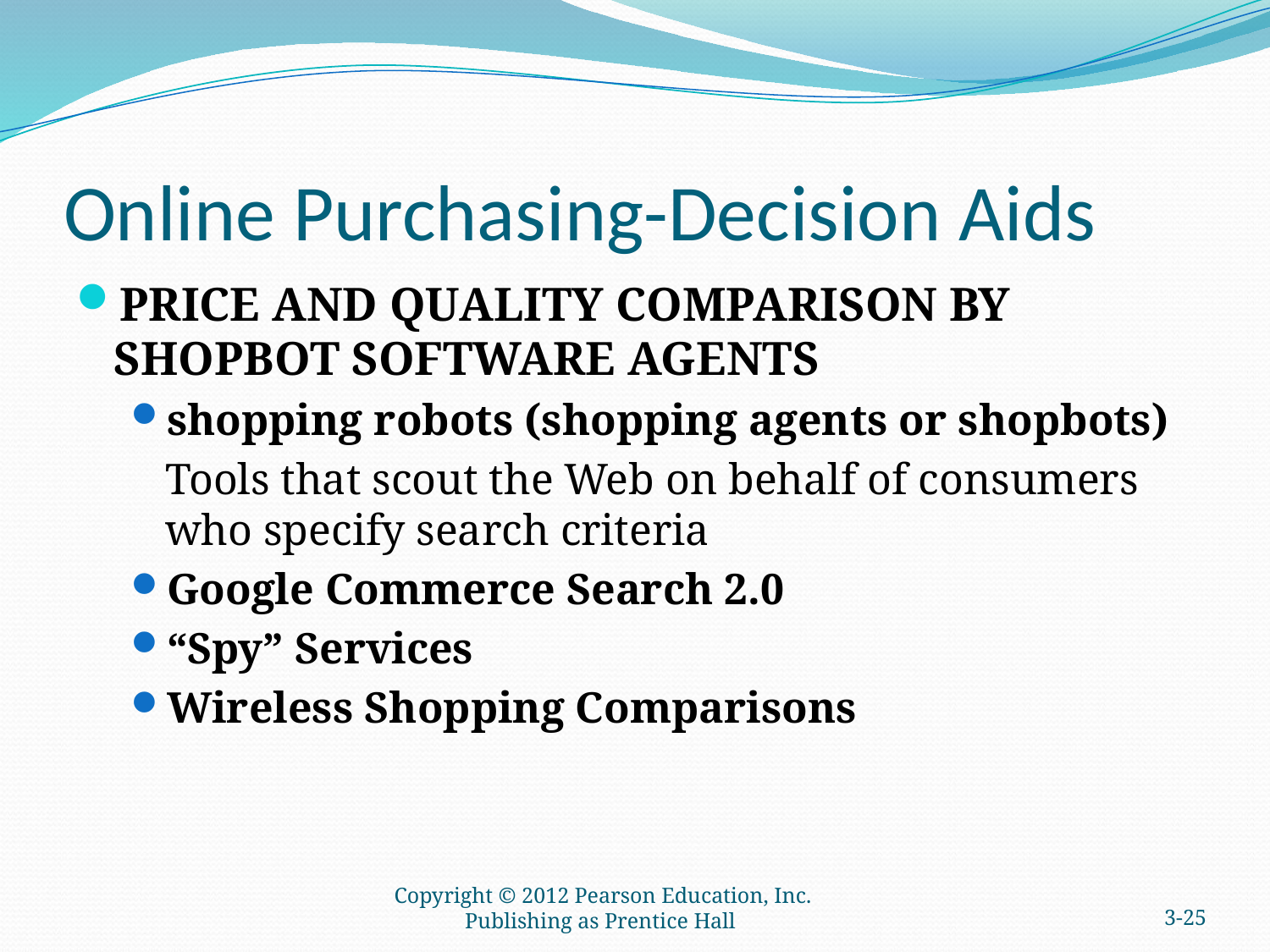

# Online Purchasing-Decision Aids
PRICE AND QUALITY COMPARISON BY SHOPBOT SOFTWARE AGENTS
shopping robots (shopping agents or shopbots)
	Tools that scout the Web on behalf of consumers who specify search criteria
Google Commerce Search 2.0
“Spy” Services
Wireless Shopping Comparisons
Copyright © 2012 Pearson Education, Inc. Publishing as Prentice Hall
3-25